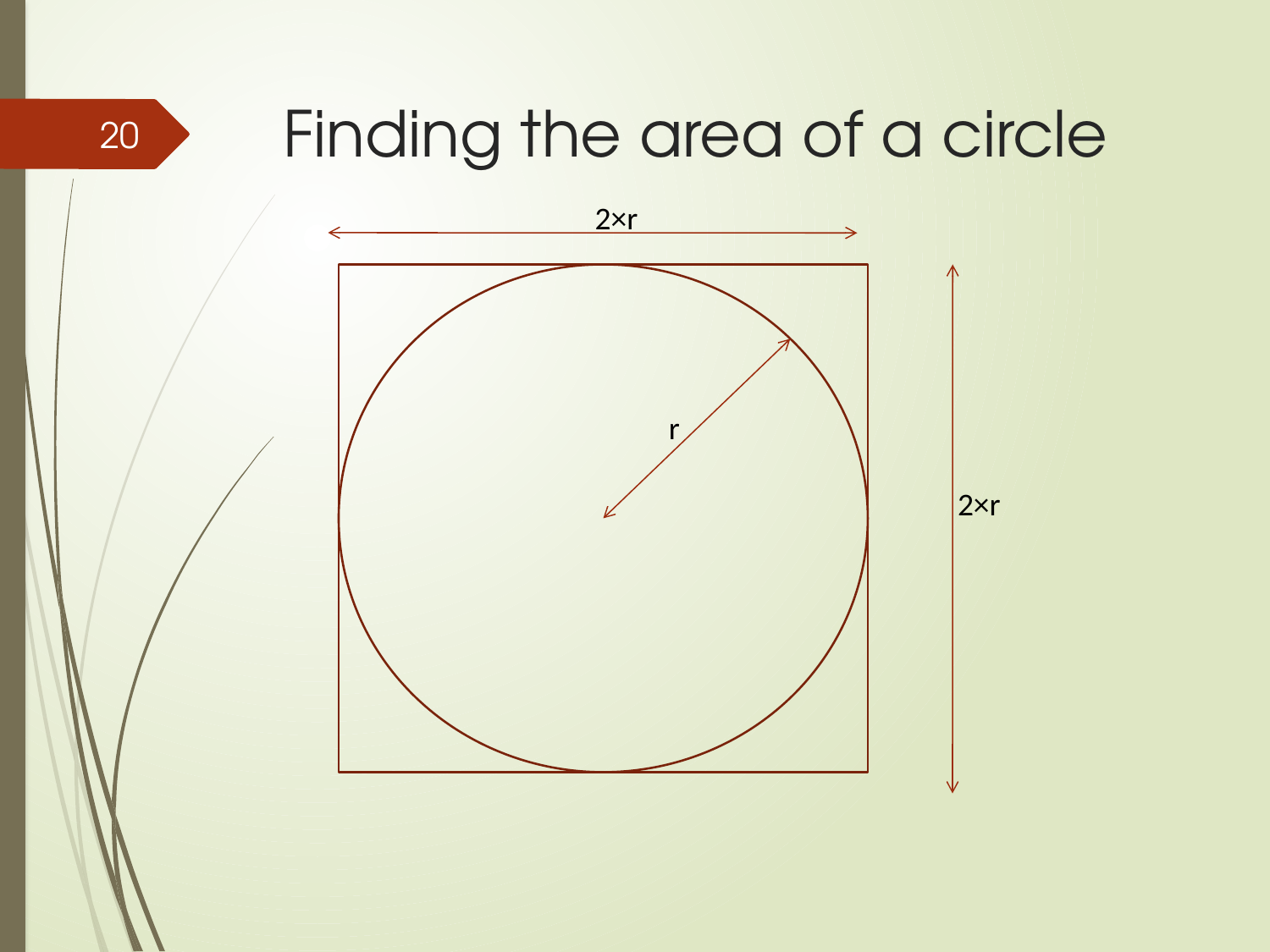

# Finding the area of a circle
20
2×r

r
2×r